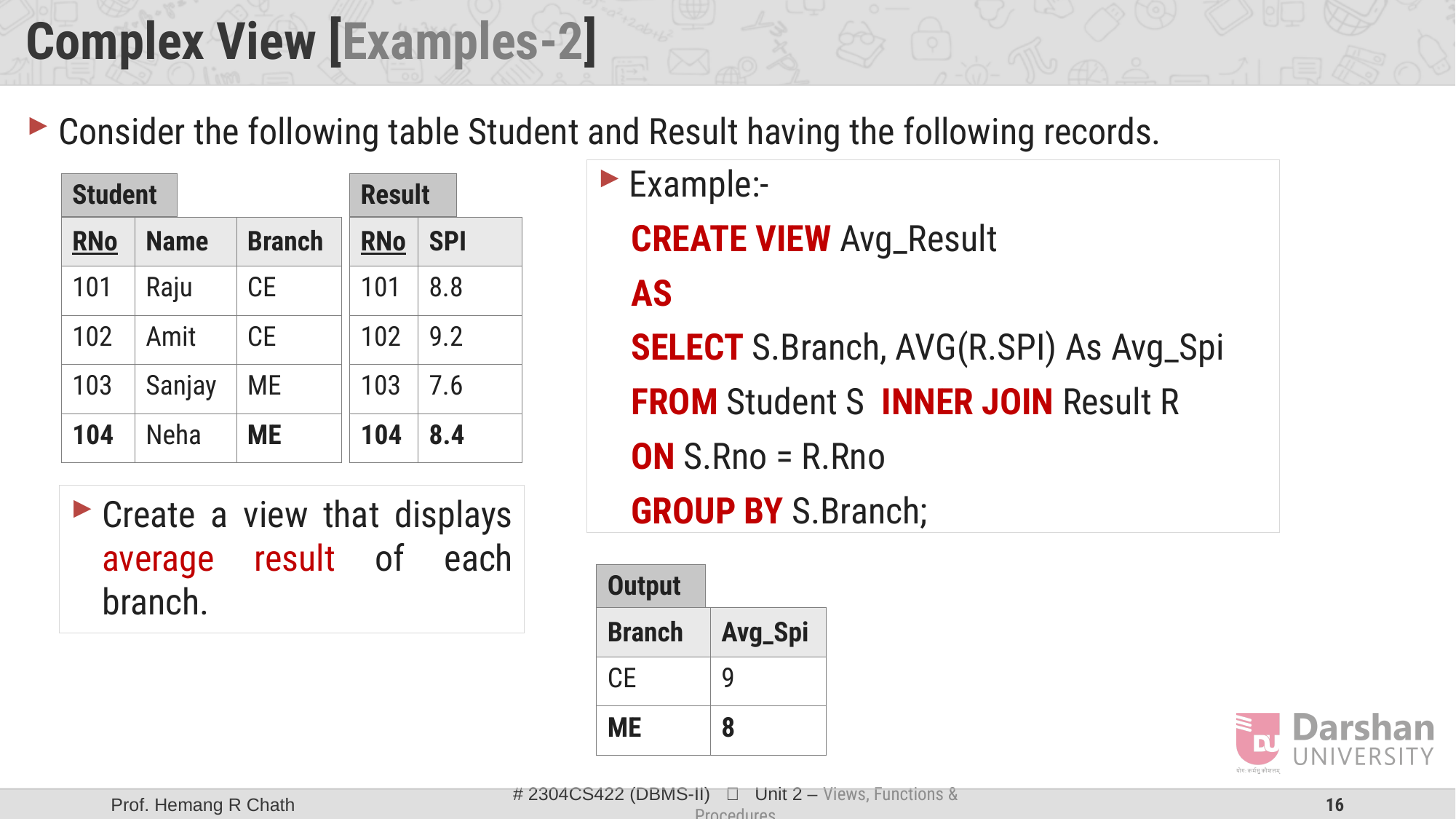

# Complex View [Examples-2]
Consider the following table Student and Result having the following records.

Example:-
    CREATE VIEW Avg_Result
    AS
    SELECT S.Branch, AVG(R.SPI) As Avg_Spi
    FROM Student S  INNER JOIN Result R
    ON S.Rno = R.Rno
    GROUP BY S.Branch;
| Result |
| --- |
| Student |
| --- |
| RNo | SPI |
| --- | --- |
| 101 | 8.8 |
| 102 | 9.2 |
| 103 | 7.6 |
| 104 | 8.4 |
| RNo | Name | Branch |
| --- | --- | --- |
| 101 | Raju | CE |
| 102 | Amit | CE |
| 103 | Sanjay | ME |
| 104 | Neha | ME |
Create a view that displays average result of each branch.
| Output |
| --- |
| Branch | Avg\_Spi |
| --- | --- |
| CE | 9 |
| ME | 8 |